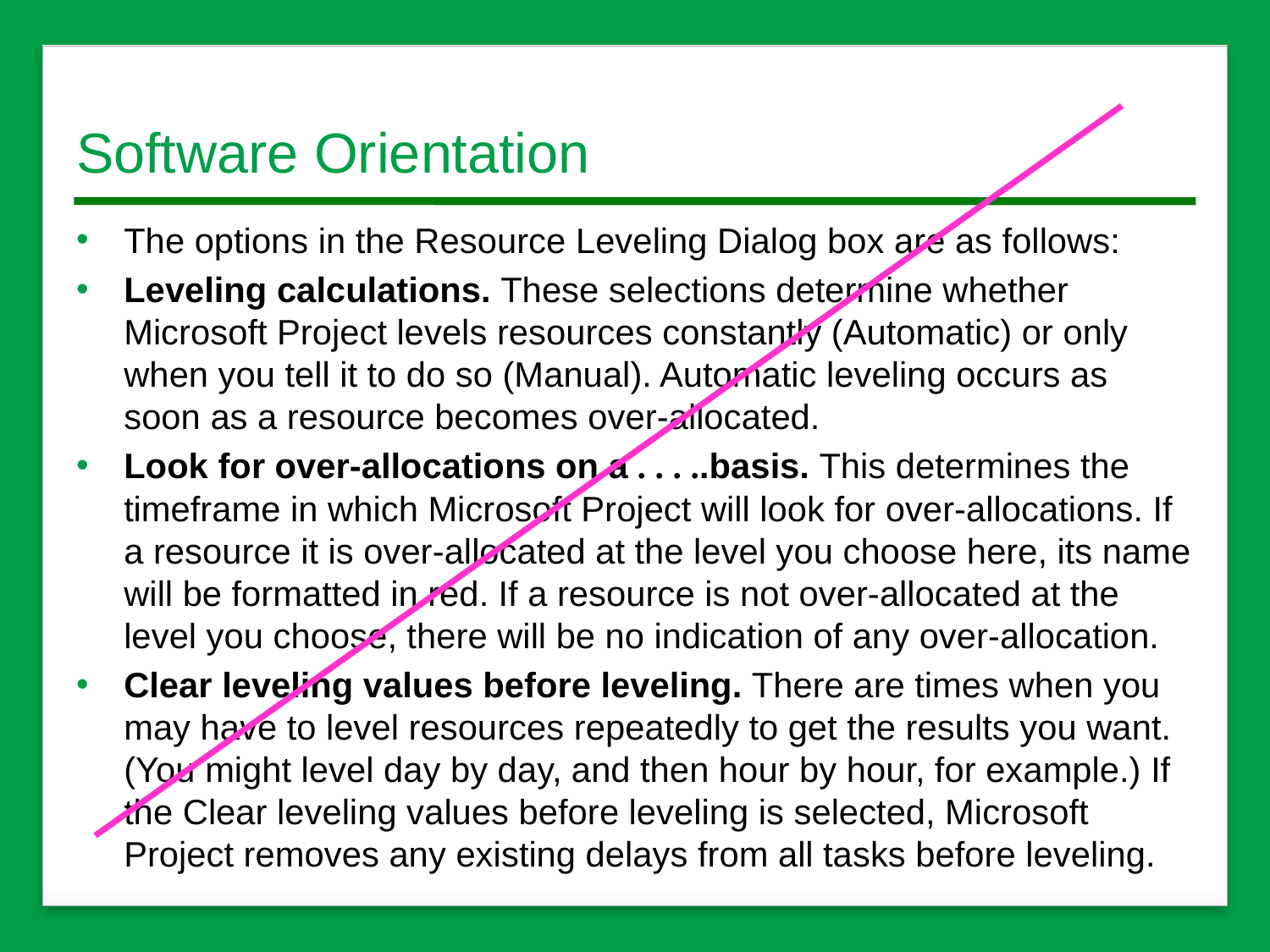

# Software Orientation
The options in the Resource Leveling Dialog box are as follows:
Leveling calculations. These selections determine whether Microsoft Project levels resources constantly (Automatic) or only when you tell it to do so (Manual). Automatic leveling occurs as soon as a resource becomes over-allocated.
Look for over-allocations on a . . . ..basis. This determines the timeframe in which Microsoft Project will look for over-allocations. If a resource it is over-allocated at the level you choose here, its name will be formatted in red. If a resource is not over-allocated at the level you choose, there will be no indication of any over-allocation.
Clear leveling values before leveling. There are times when you may have to level resources repeatedly to get the results you want. (You might level day by day, and then hour by hour, for example.) If the Clear leveling values before leveling is selected, Microsoft Project removes any existing delays from all tasks before leveling.